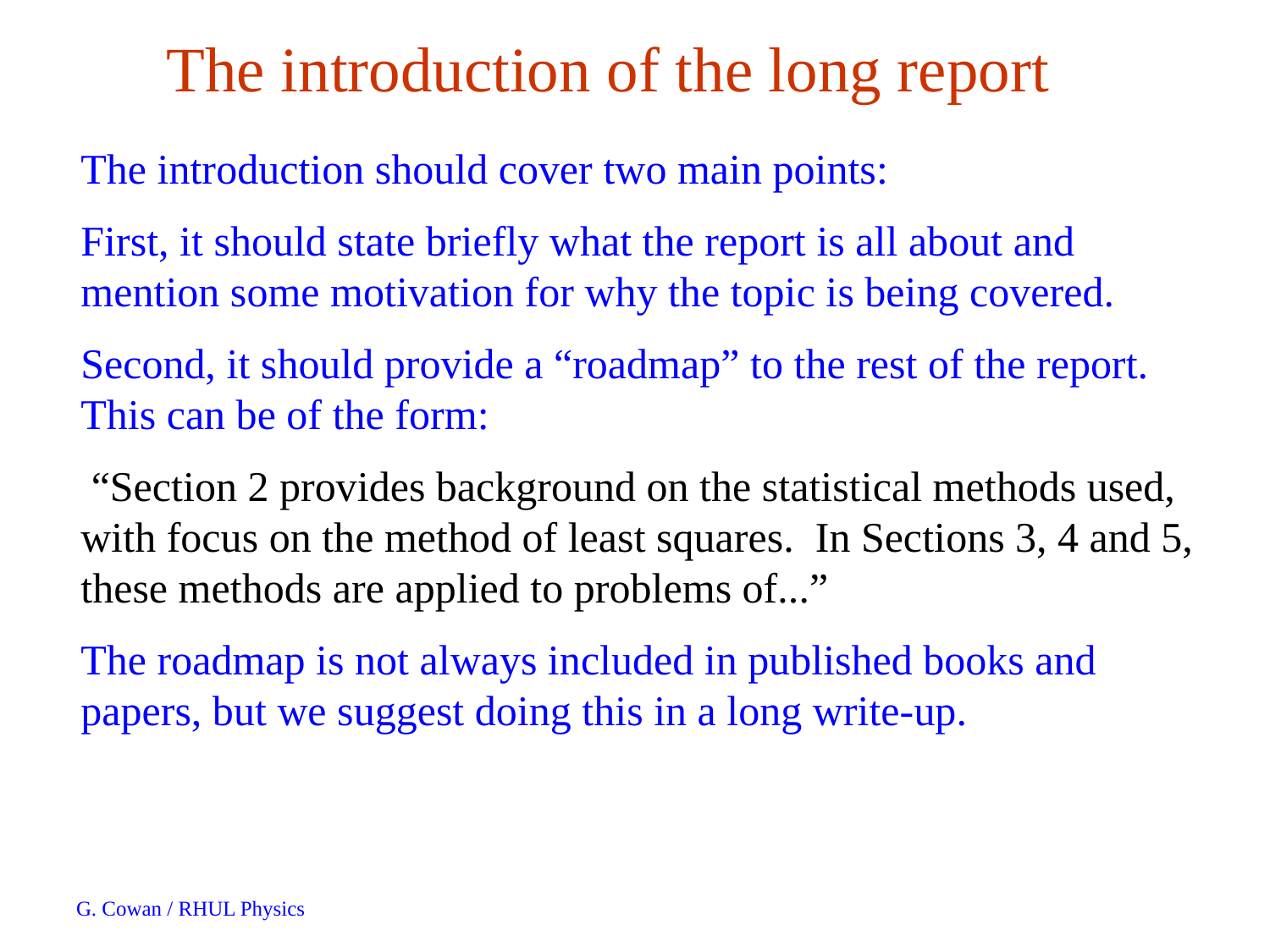

The introduction of the long report
The introduction should cover two main points:
First, it should state briefly what the report is all about and mention some motivation for why the topic is being covered.
Second, it should provide a “roadmap” to the rest of the report.
This can be of the form:
 “Section 2 provides background on the statistical methods used, with focus on the method of least squares.  In Sections 3, 4 and 5, these methods are applied to problems of...”
The roadmap is not always included in published books and papers, but we suggest doing this in a long write-up.
G. Cowan / RHUL Physics